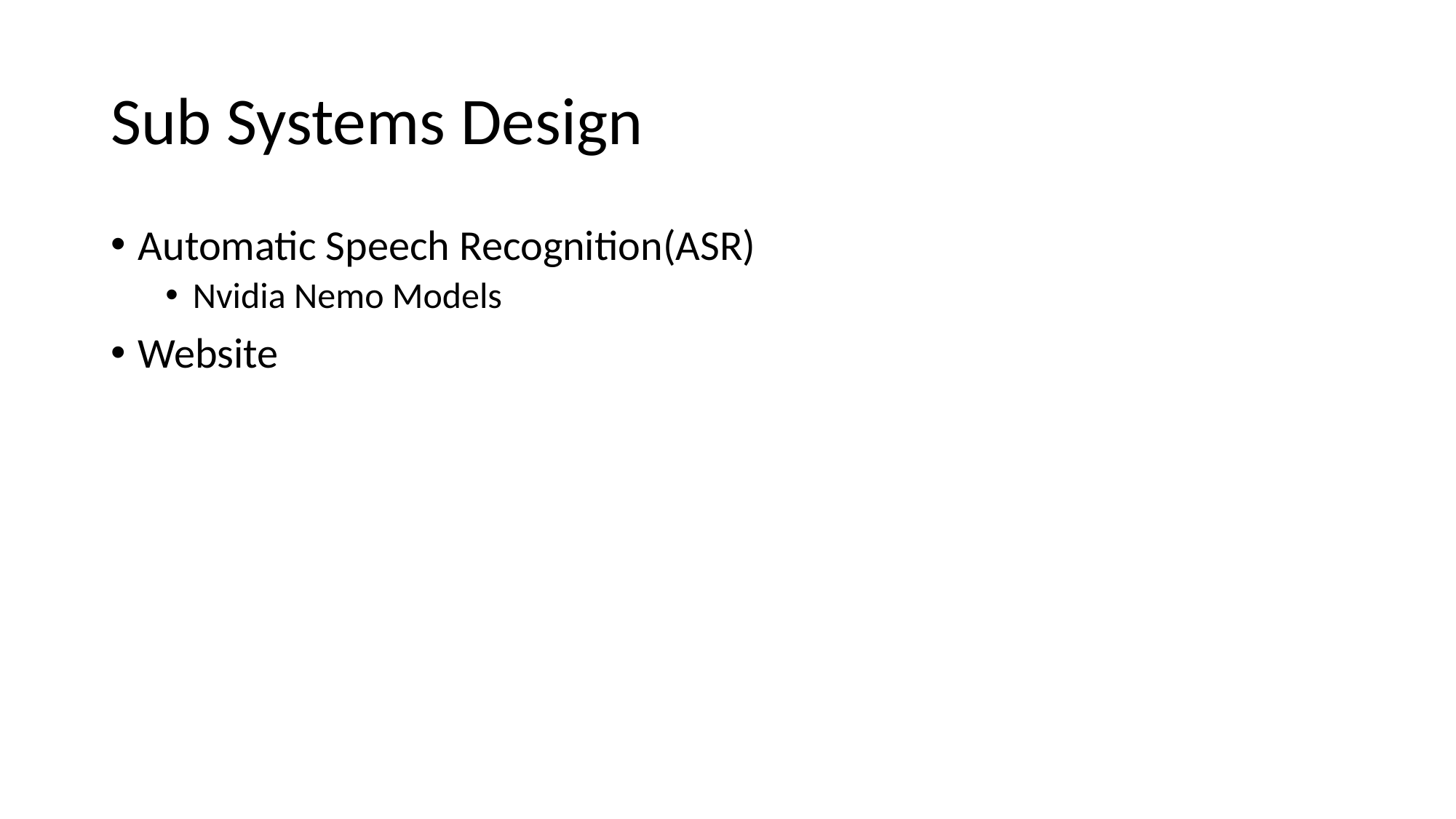

# Sub Systems Design
Automatic Speech Recognition(ASR)
Nvidia Nemo Models
Website